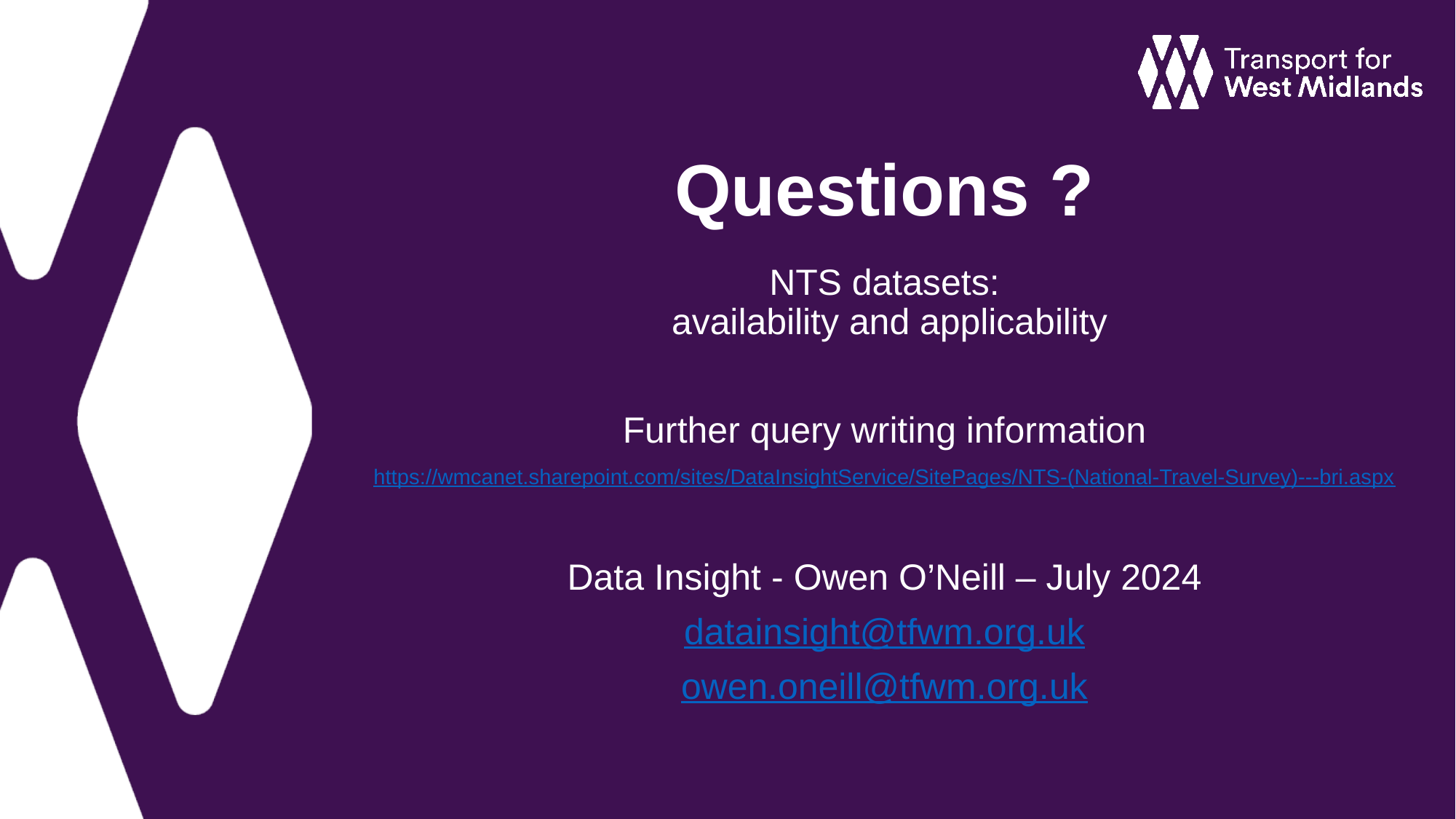

# Questions ?
NTS datasets:
 availability and applicability

Further query writing information
https://wmcanet.sharepoint.com/sites/DataInsightService/SitePages/NTS-(National-Travel-Survey)---bri.aspx

Data Insight - Owen O’Neill – July 2024
datainsight@tfwm.org.uk
owen.oneill@tfwm.org.uk